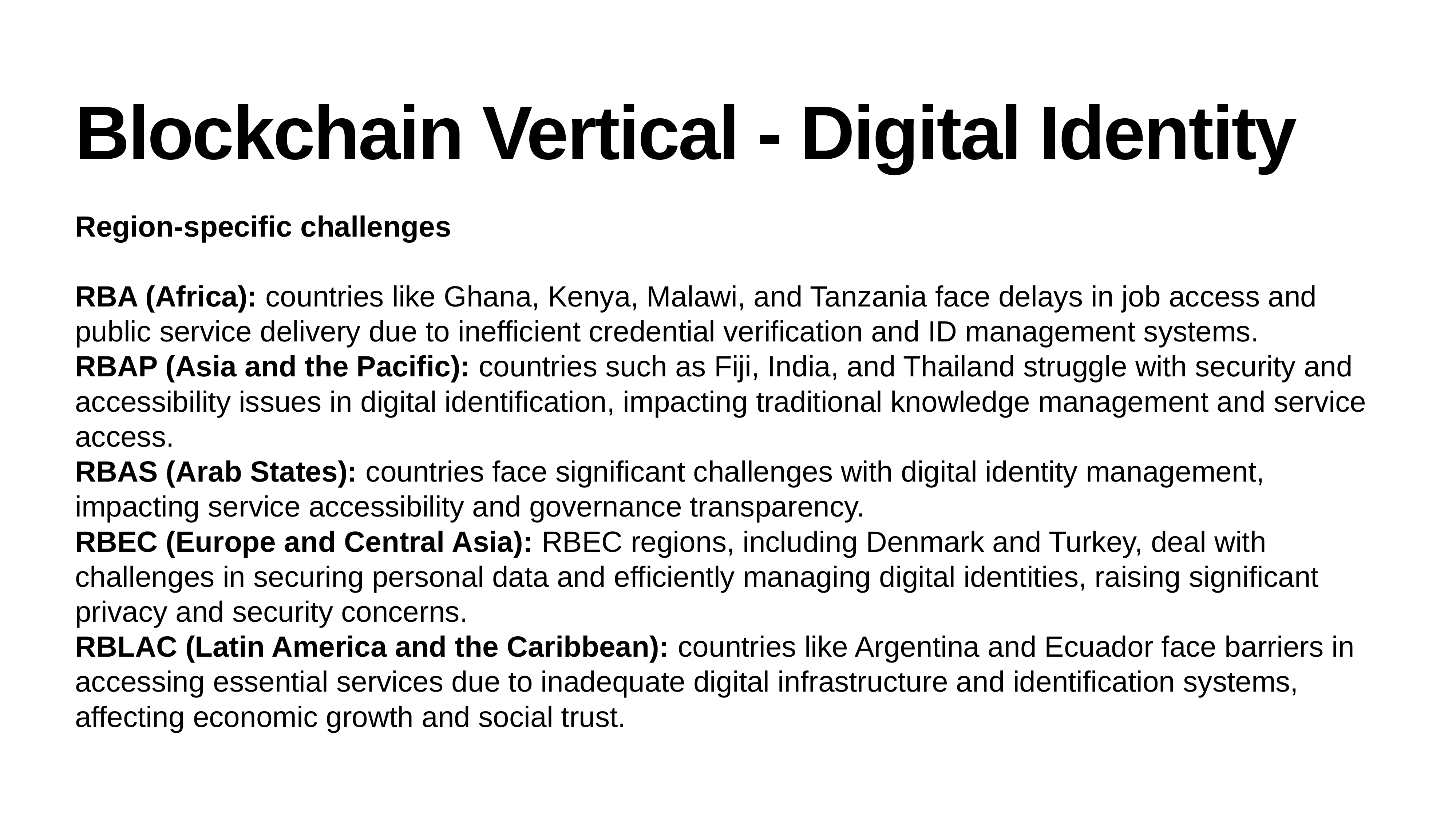

# Blockchain Vertical - Digital Identity
Region-specific challenges

RBA (Africa): countries like Ghana, Kenya, Malawi, and Tanzania face delays in job access and public service delivery due to inefficient credential verification and ID management systems.
RBAP (Asia and the Pacific): countries such as Fiji, India, and Thailand struggle with security and accessibility issues in digital identification, impacting traditional knowledge management and service access.
RBAS (Arab States): countries face significant challenges with digital identity management, impacting service accessibility and governance transparency.
RBEC (Europe and Central Asia): RBEC regions, including Denmark and Turkey, deal with challenges in securing personal data and efficiently managing digital identities, raising significant privacy and security concerns.
RBLAC (Latin America and the Caribbean): countries like Argentina and Ecuador face barriers in accessing essential services due to inadequate digital infrastructure and identification systems, affecting economic growth and social trust.